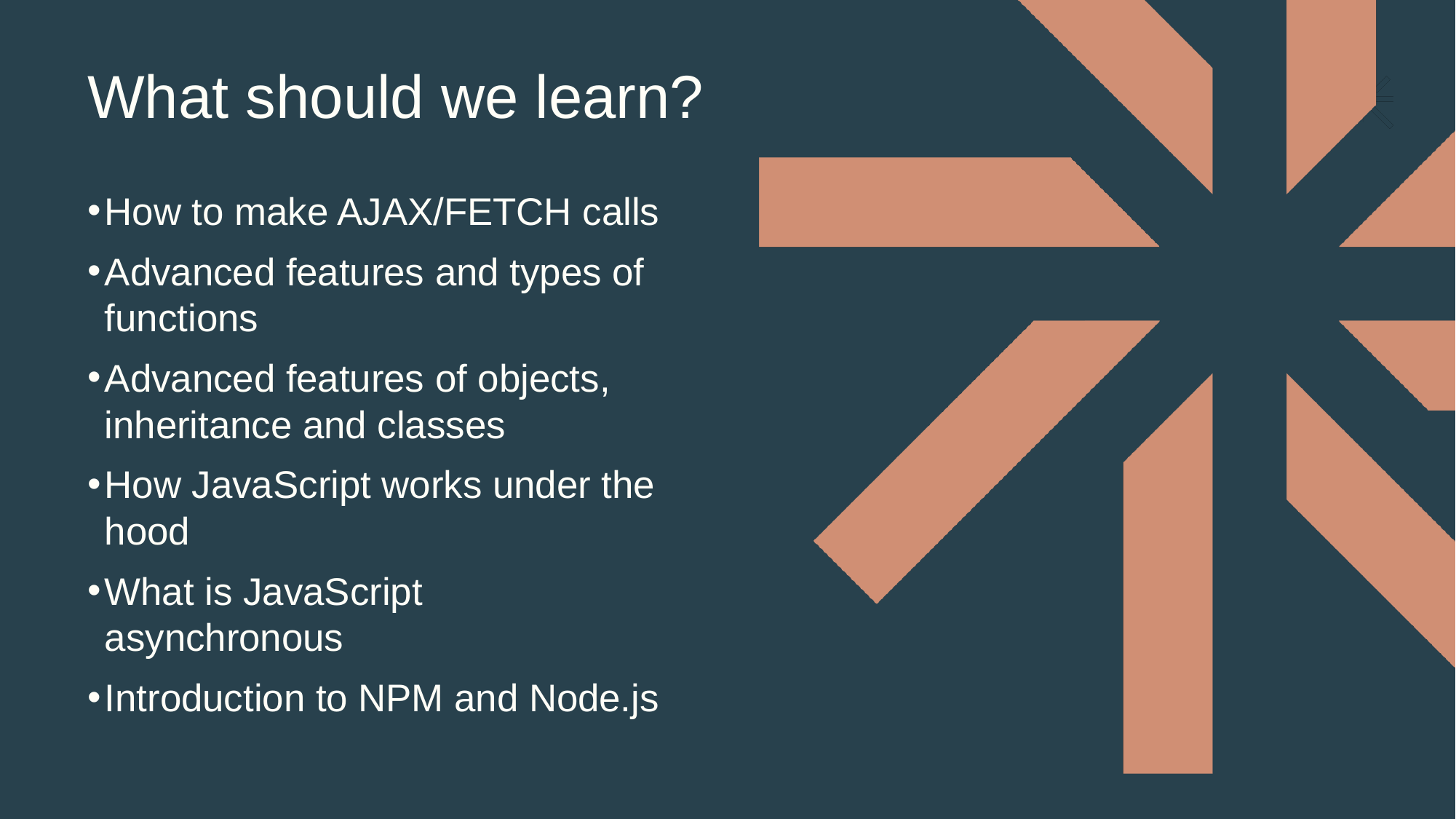

# What should we learn?
How to make AJAX/FETCH calls
Advanced features and types of functions
Advanced features of objects, inheritance and classes
How JavaScript works under the hood
What is JavaScript asynchronous
Introduction to NPM and Node.js